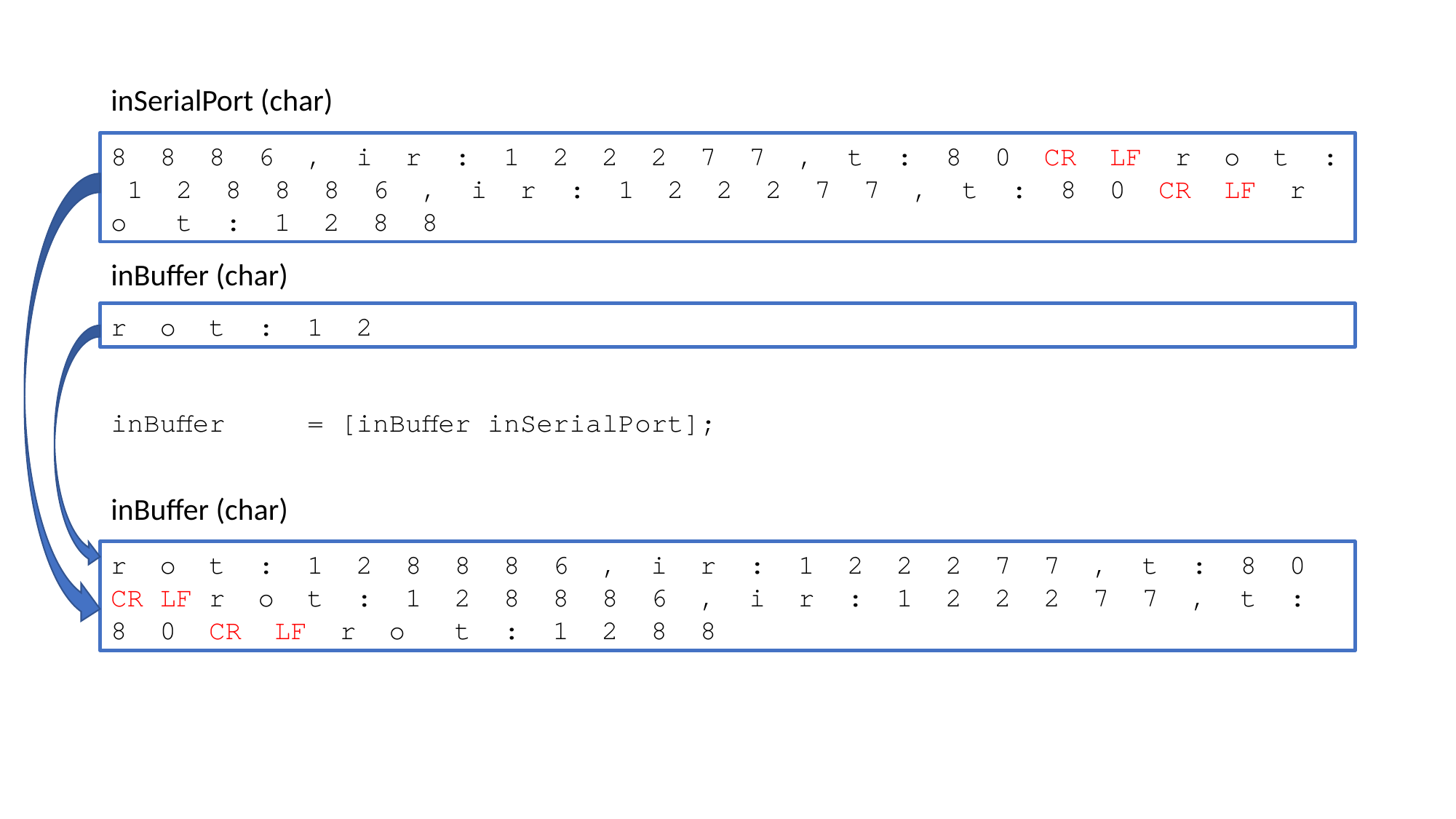

inSerialPort (char)
8  8  8  6  ,  i  r  :  1  2  2  2  7  7  ,  t  :  8  0  CR  LF  r  o  t  :  1  2  8  8  8  6  ,  i  r  :  1  2  2  2  7  7  ,  t  :  8  0  CR  LF  r  o   t  :  1  2  8  8

inBuffer (char)
r  o  t  :  1  2

inBuffer     = [inBuffer inSerialPort];
inBuffer (char)
r  o  t  :  1  2  8  8  8  6  ,  i  r  :  1  2  2  2  7  7  ,  t  :  8  0 CR LF r  o  t  :  1  2  8  8  8  6  ,  i  r  :  1  2  2  2  7  7  ,  t  :  8  0  CR  LF  r  o   t  :  1  2  8  8